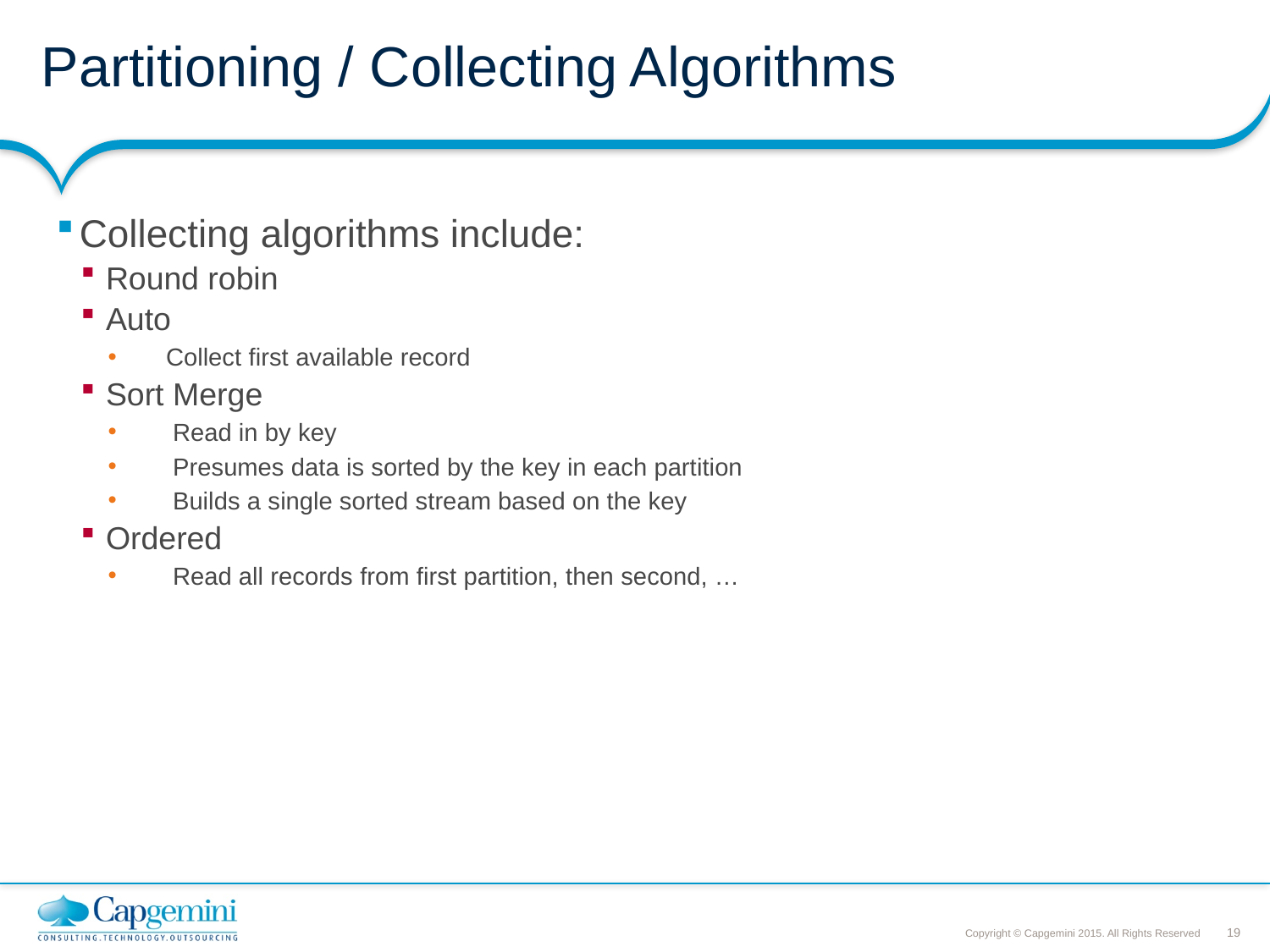

# Partitioning / Collecting Algorithms
Collecting algorithms include:
Round robin
Auto
     Collect first available record
Sort Merge
      Read in by key
      Presumes data is sorted by the key in each partition
      Builds a single sorted stream based on the key
Ordered
      Read all records from first partition, then second, …